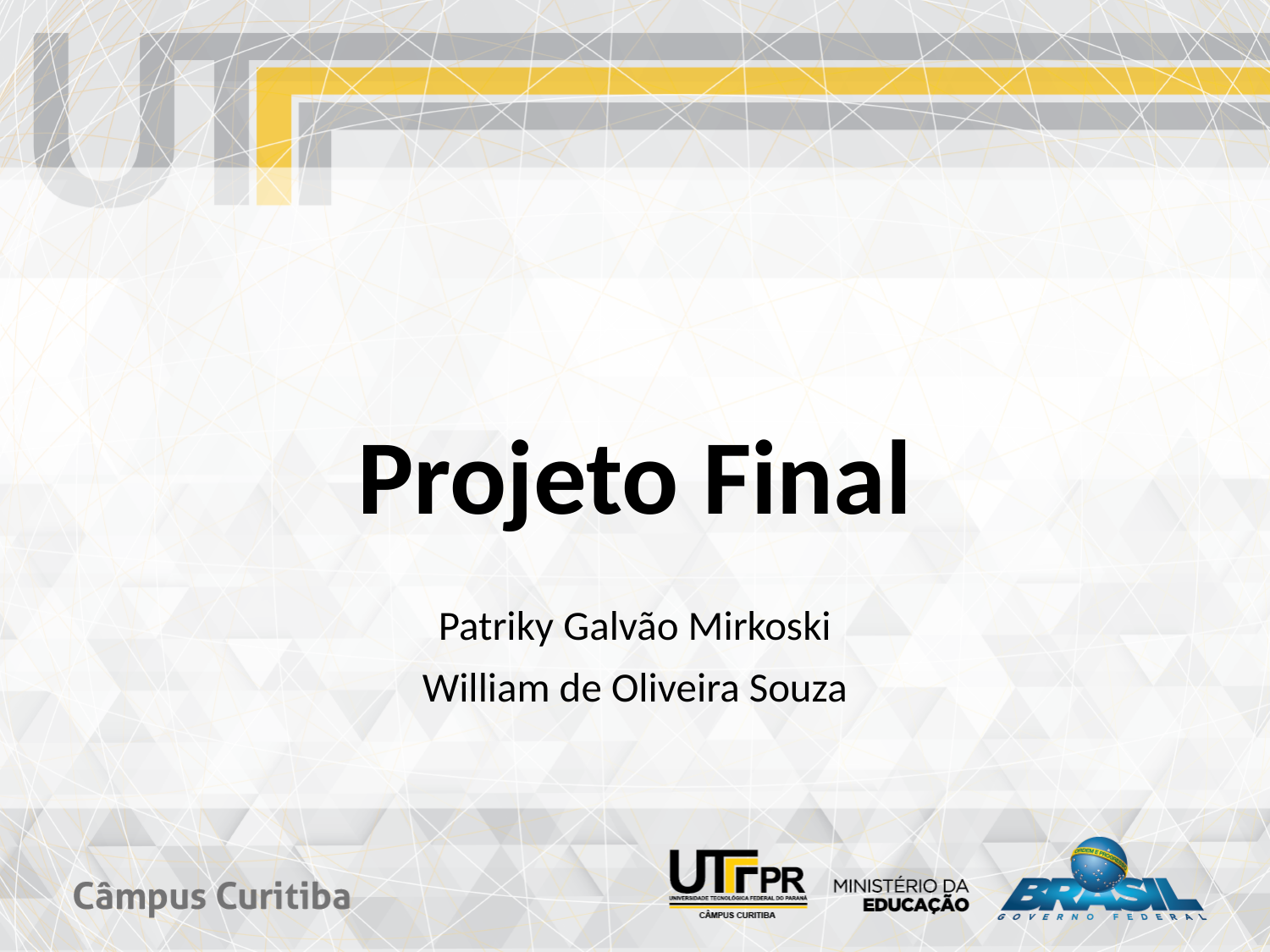

# Projeto Final
Patriky Galvão Mirkoski
William de Oliveira Souza